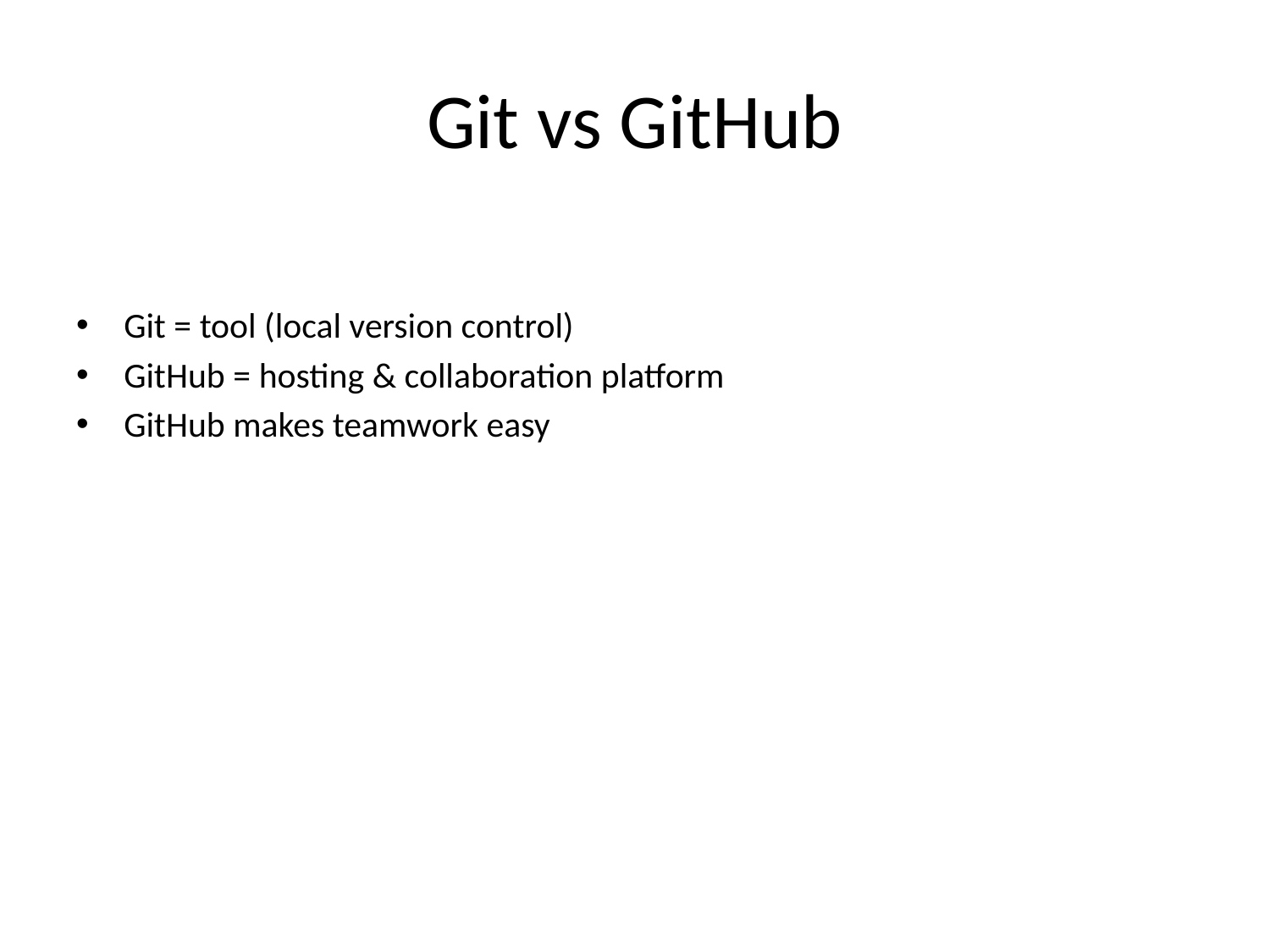

# Git vs GitHub

Git = tool (local version control)
GitHub = hosting & collaboration platform
GitHub makes teamwork easy